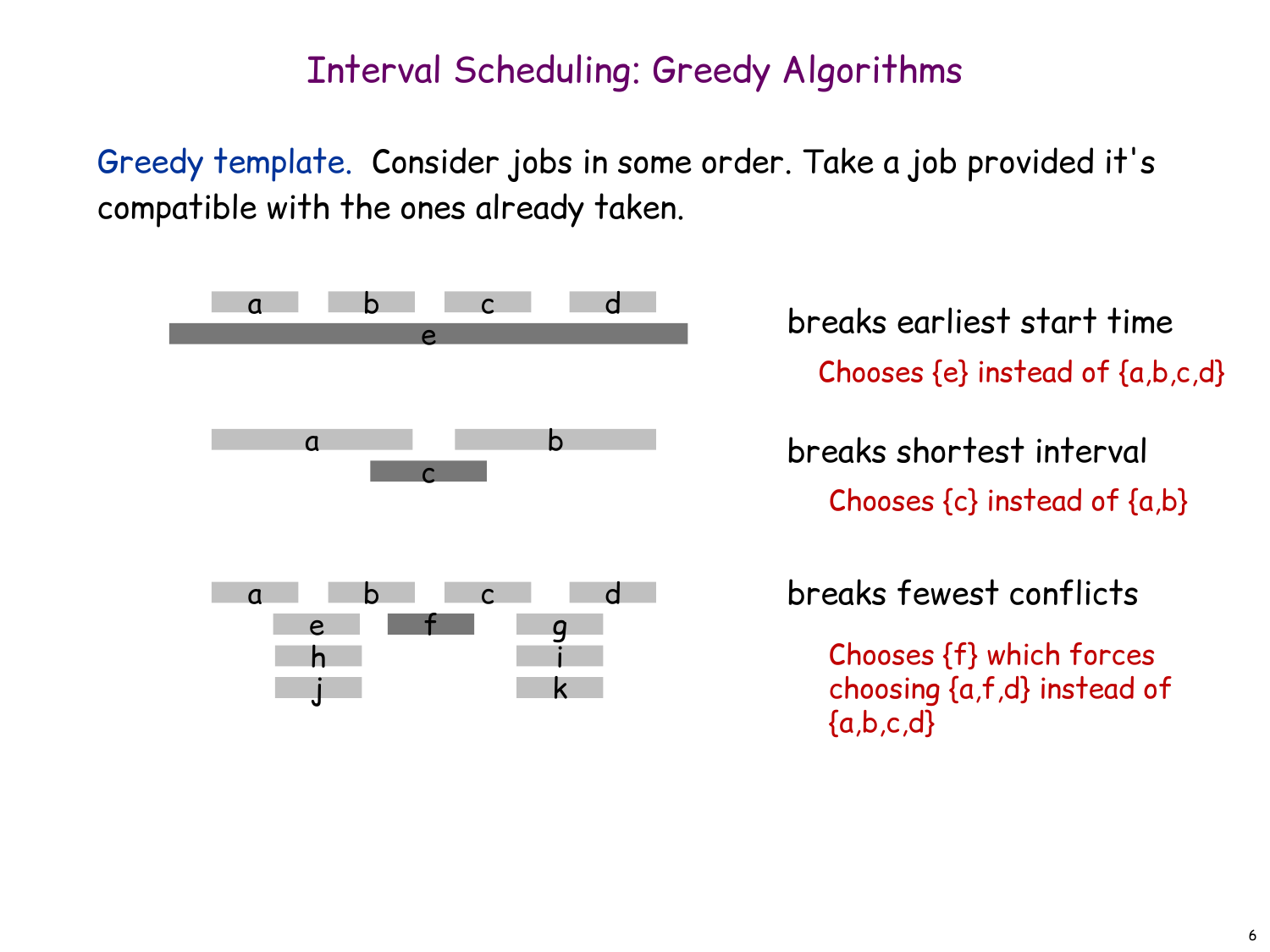

# Interval Scheduling: Greedy Algorithms
Greedy template.  Consider jobs in some order. Take a job provided it's compatible with the ones already taken.

a
b
c
d
breaks earliest start time
e
Chooses {e} instead of {a,b,c,d}
breaks shortest interval
a
b
c
Chooses {c} instead of {a,b}
breaks fewest conflicts
a
b
c
d
e
f
g
Chooses {f} which forces
choosing {a,f,d} instead of
{a,b,c,d}
h
i
j
k
6